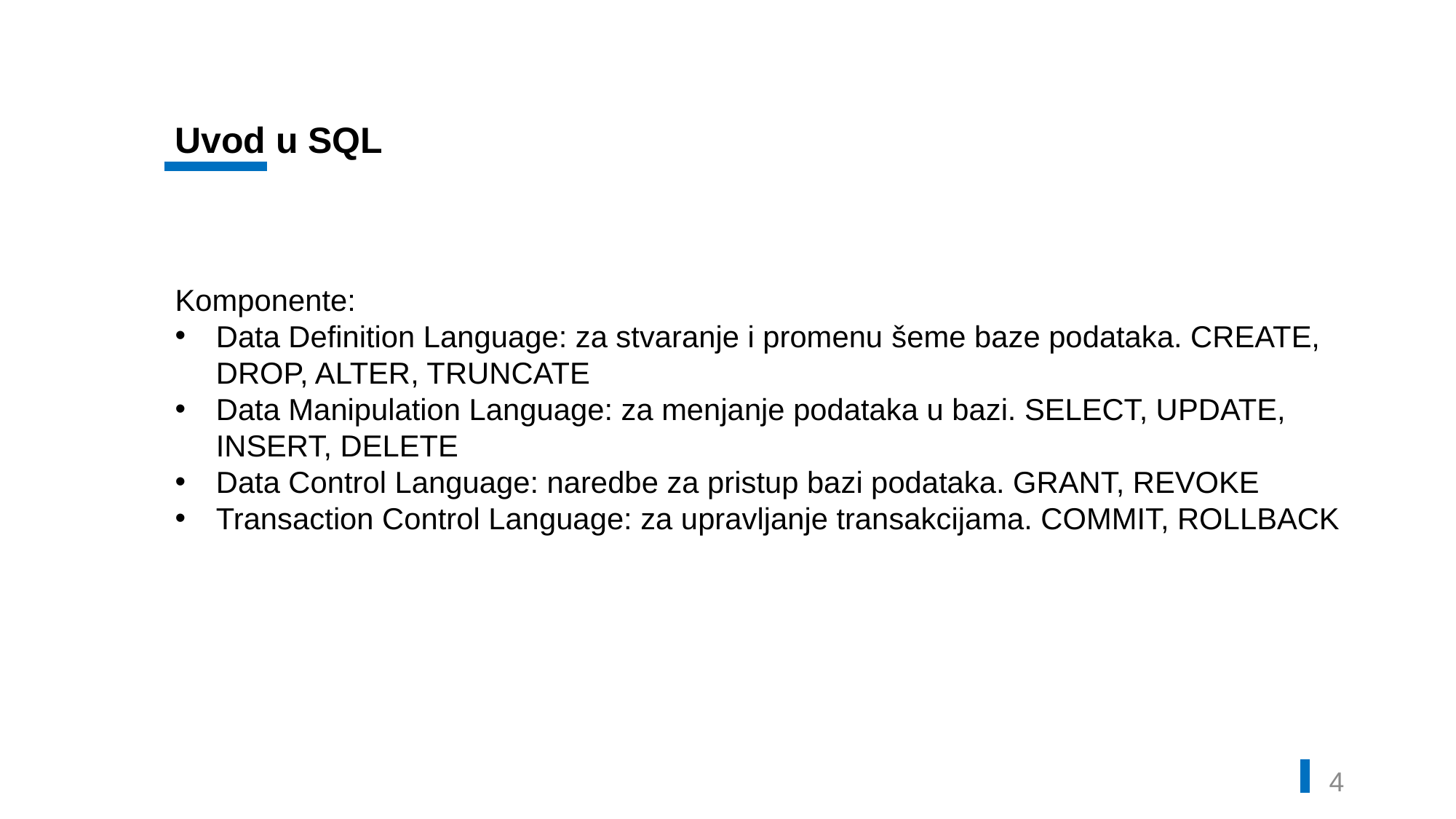

Uvod u SQL
Komponente:
Data Definition Language: za stvaranje i promenu šeme baze podataka. CREATE, DROP, ALTER, TRUNCATE
Data Manipulation Language: za menjanje podataka u bazi. SELECT, UPDATE, INSERT, DELETE
Data Control Language: naredbe za pristup bazi podataka. GRANT, REVOKE
Transaction Control Language: za upravljanje transakcijama. COMMIT, ROLLBACK
4